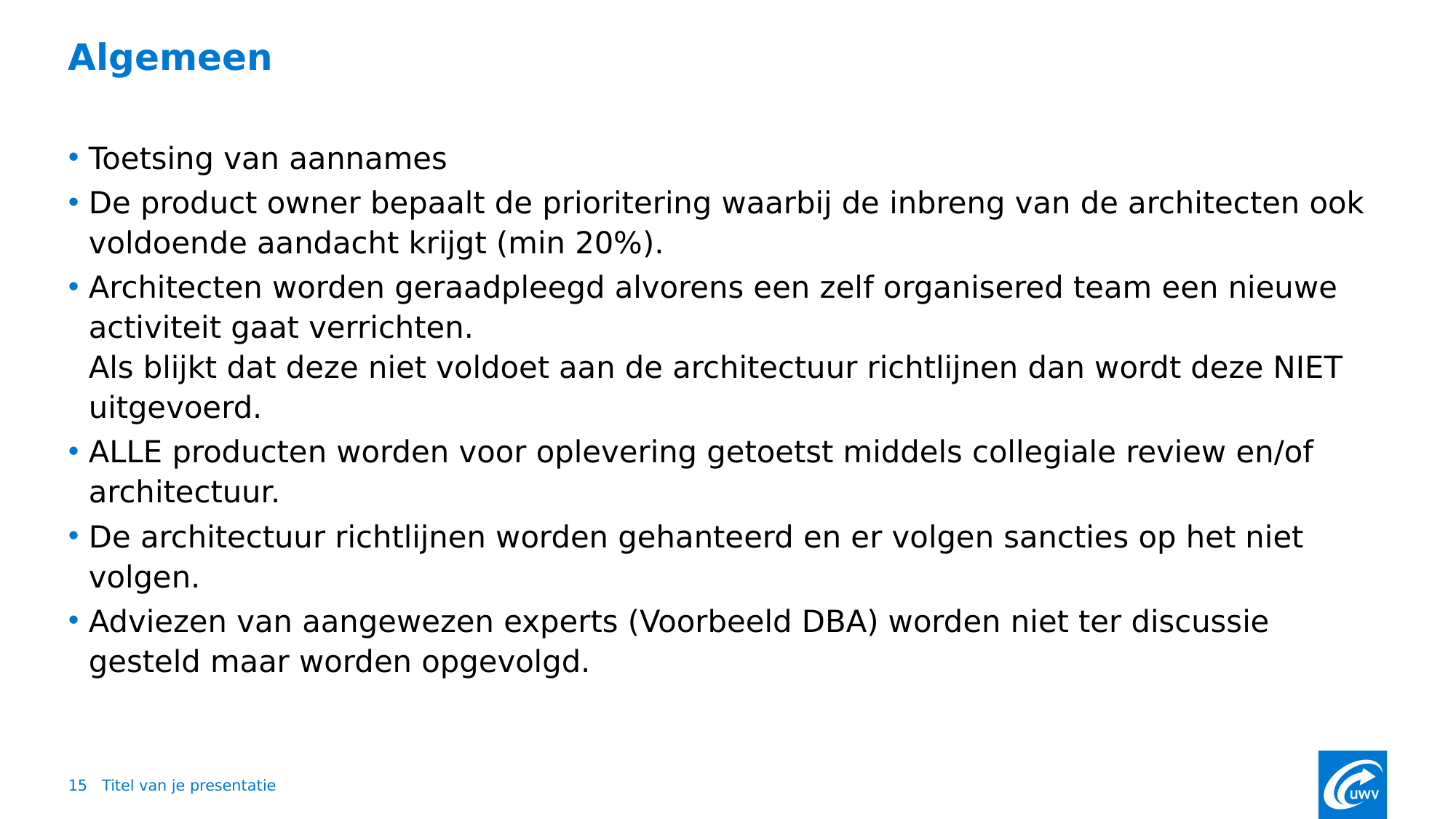

# Algemeen
Toetsing van aannames
De product owner bepaalt de prioritering waarbij de inbreng van de architecten ook voldoende aandacht krijgt (min 20%).
Architecten worden geraadpleegd alvorens een zelf organisered team een nieuwe activiteit gaat verrichten.
Als blijkt dat deze niet voldoet aan de architectuur richtlijnen dan wordt deze NIET uitgevoerd.
ALLE producten worden voor oplevering getoetst middels collegiale review en/of architectuur.
De architectuur richtlijnen worden gehanteerd en er volgen sancties op het niet volgen.
Adviezen van aangewezen experts (Voorbeeld DBA) worden niet ter discussie gesteld maar worden opgevolgd.

15
Titel van je presentatie